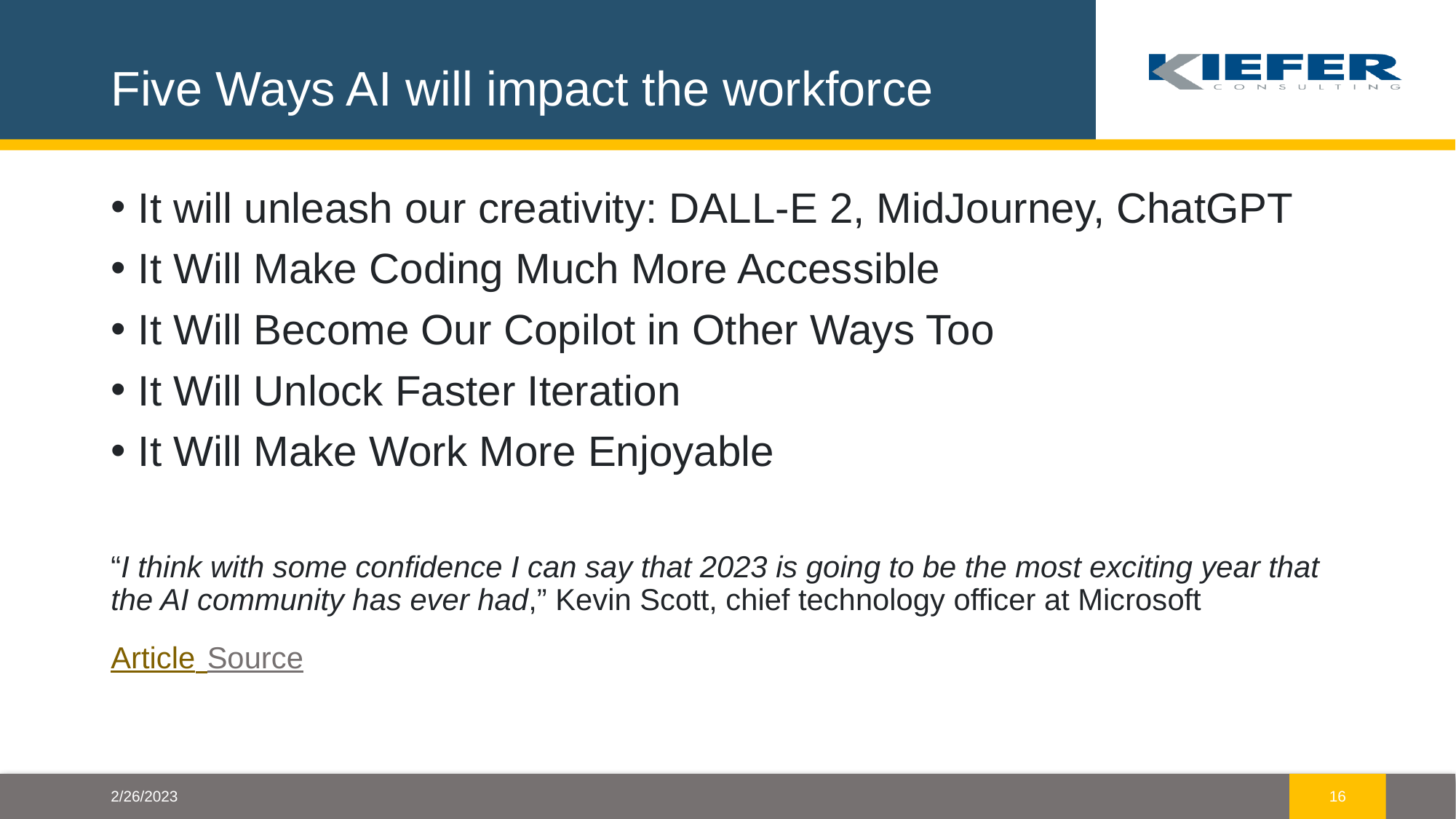

# Five Ways AI will impact the workforce
It will unleash our creativity: DALL-E 2, MidJourney, ChatGPT
It Will Make Coding Much More Accessible
It Will Become Our Copilot in Other Ways Too
It Will Unlock Faster Iteration
It Will Make Work More Enjoyable

“I think with some confidence I can say that 2023 is going to be the most exciting year that the AI community has ever had,” Kevin Scott, chief technology officer at Microsoft
Article Source
2/26/2023
16